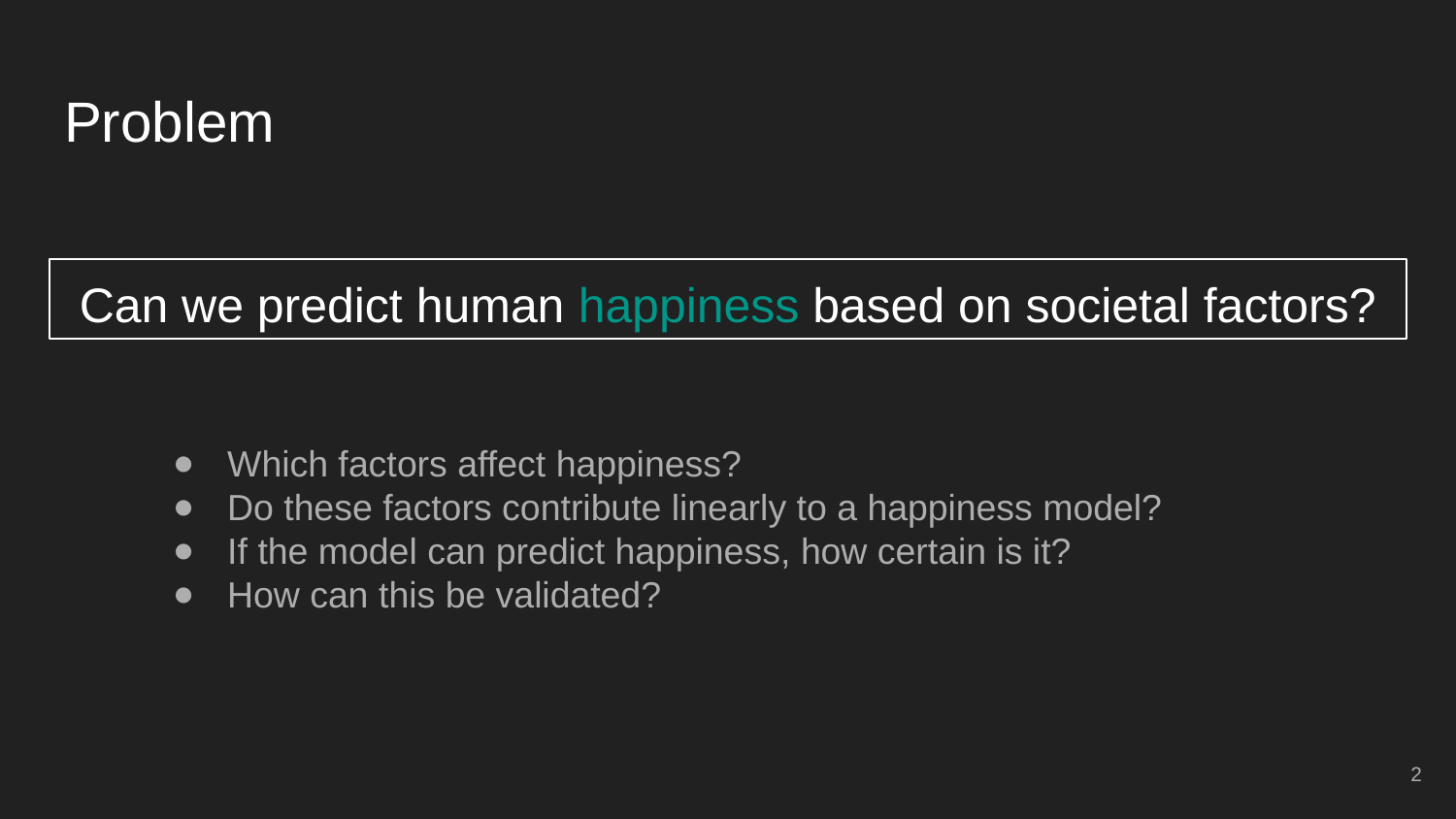

# Problem
Can we predict human happiness based on societal factors?
Which factors affect happiness?
Do these factors contribute linearly to a happiness model?
If the model can predict happiness, how certain is it?
How can this be validated?
2